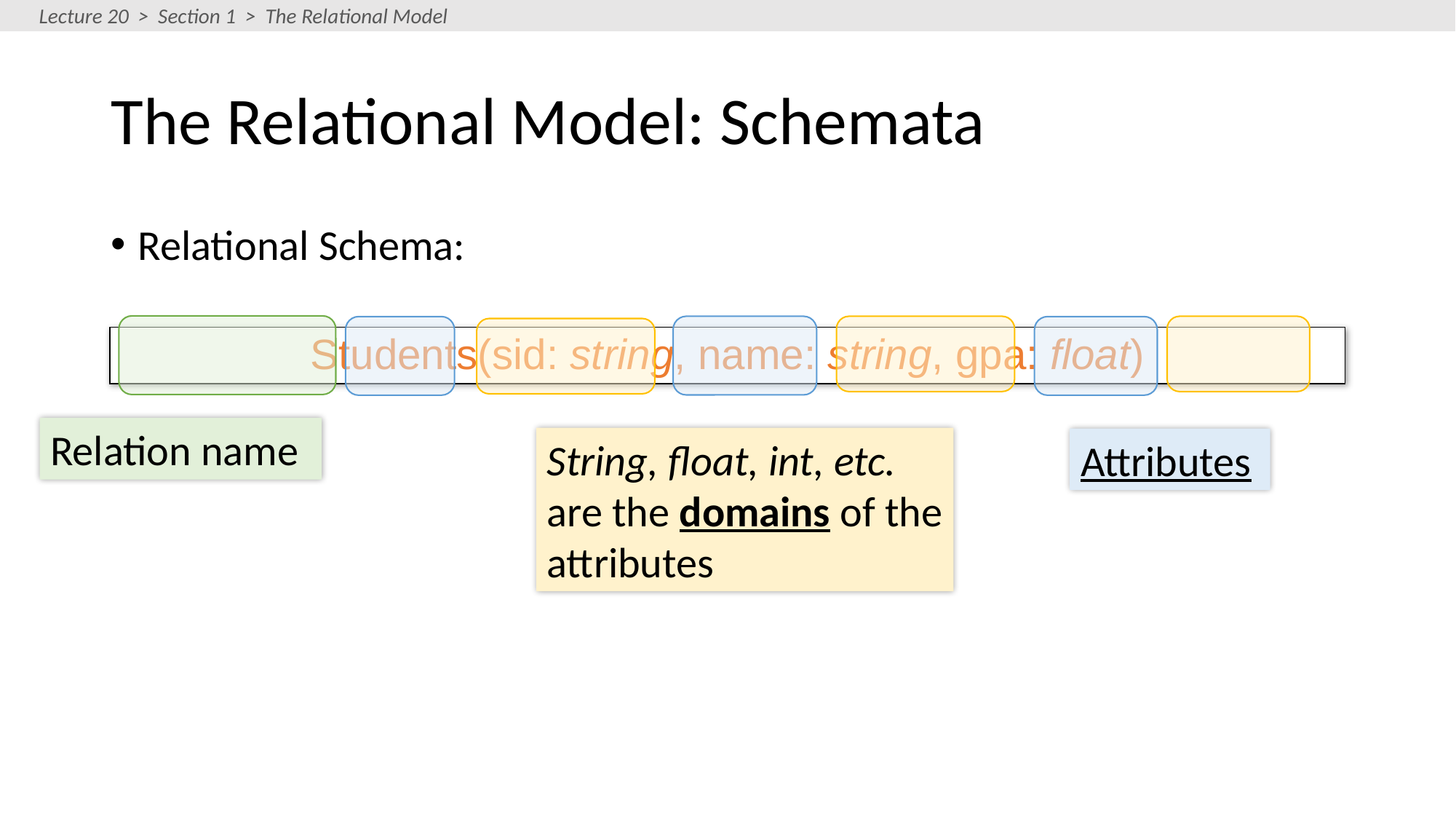

Lecture 20  >  Section 1  >  The Relational Model
# The Relational Model: Schemata
Relational Schema:

Students(sid: string, name: string, gpa: float)
Relation name
String, float, int, etc. are the domains of the attributes
Attributes